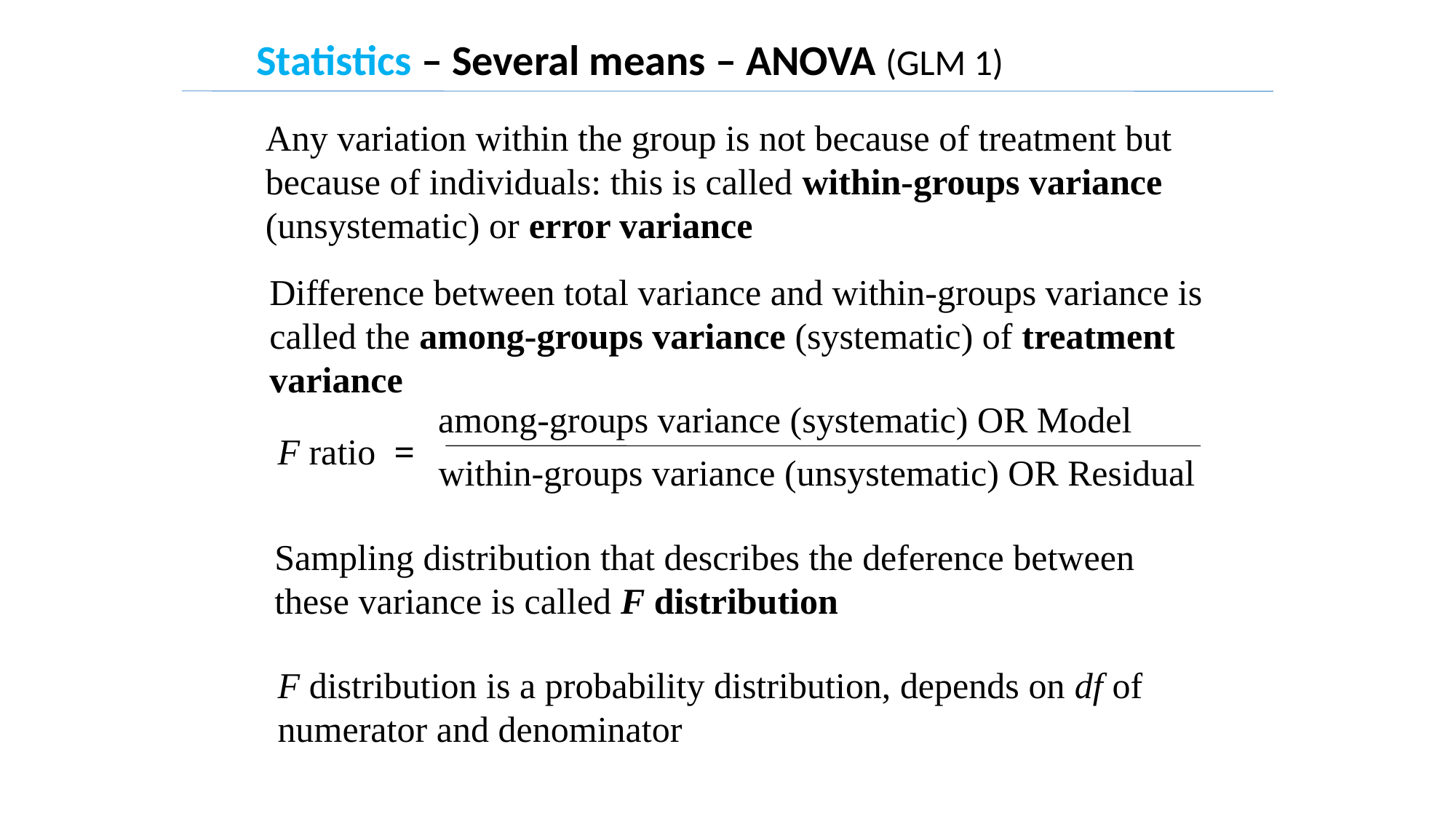

Statistics – Several means – ANOVA (GLM 1)

Any variation within the group is not because of treatment but because of individuals: this is called within-groups variance (unsystematic) or error variance
Difference between total variance and within-groups variance is called the among-groups variance (systematic) of treatment variance
among-groups variance (systematic) OR Model
F ratio  =
within-groups variance (unsystematic) OR Residual
Sampling distribution that describes the deference between these variance is called F distribution
F distribution is a probability distribution, depends on df of numerator and denominator